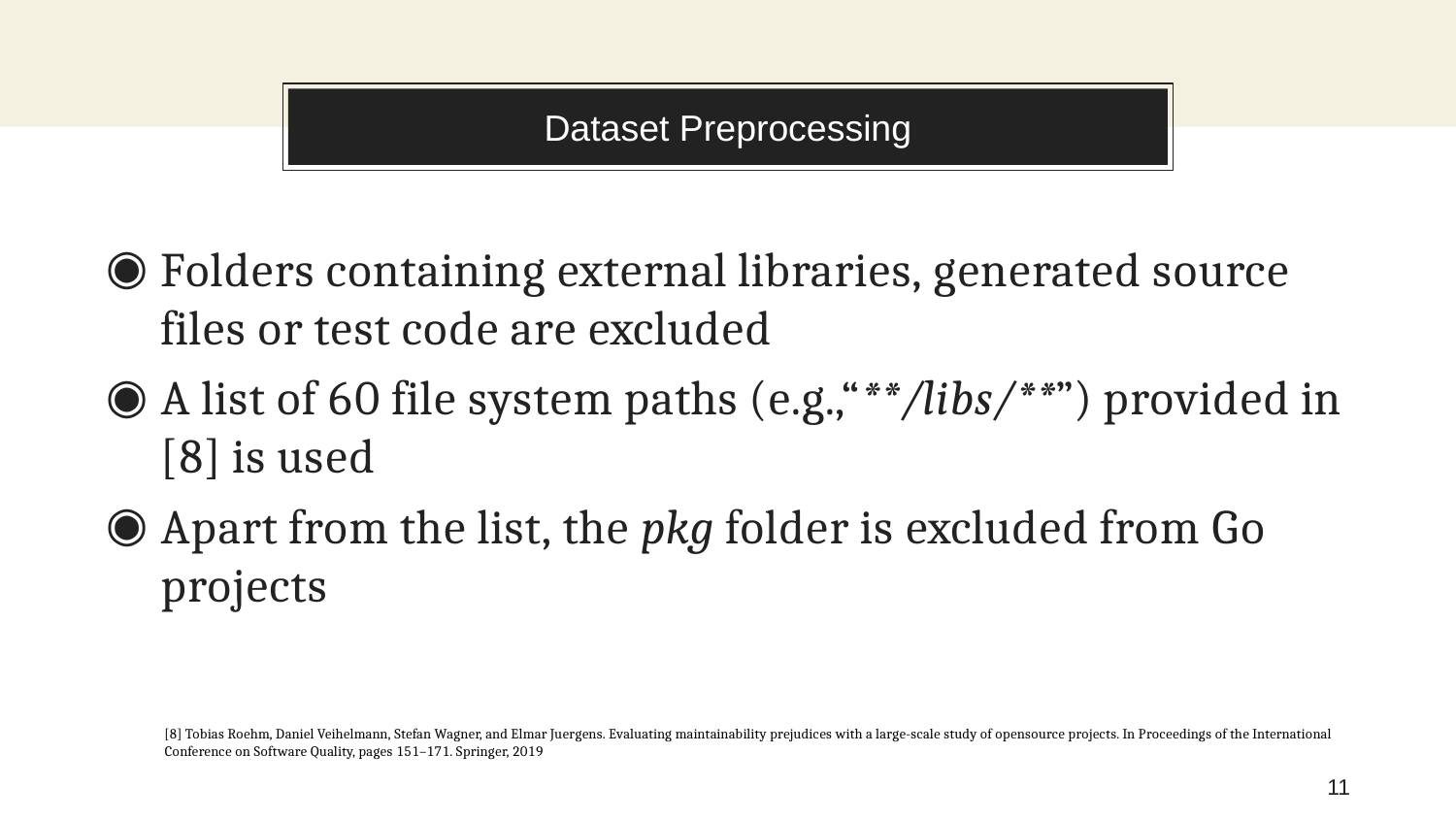

# Dataset Preprocessing
Folders containing external libraries, generated source files or test code are excluded
A list of 60 file system paths (e.g.,“**/libs/**”) provided in [8] is used
Apart from the list, the pkg folder is excluded from Go projects
[8] Tobias Roehm, Daniel Veihelmann, Stefan Wagner, and Elmar Juergens. Evaluating maintainability prejudices with a large-scale study of opensource projects. In Proceedings of the International Conference on Software Quality, pages 151–171. Springer, 2019
11